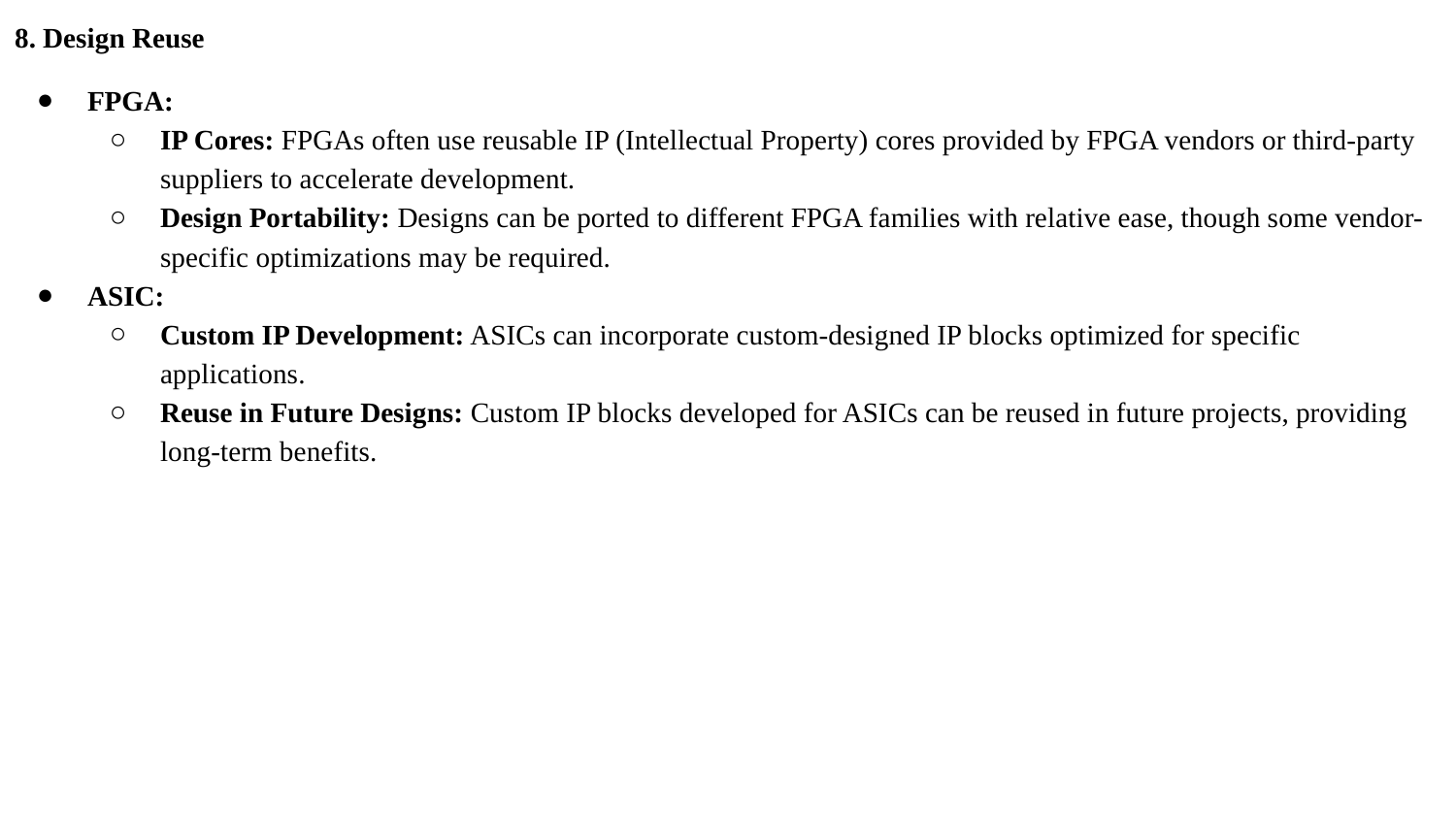

8. Design Reuse
FPGA:
IP Cores: FPGAs often use reusable IP (Intellectual Property) cores provided by FPGA vendors or third-party suppliers to accelerate development.
Design Portability: Designs can be ported to different FPGA families with relative ease, though some vendor-specific optimizations may be required.
ASIC:
Custom IP Development: ASICs can incorporate custom-designed IP blocks optimized for specific applications.
Reuse in Future Designs: Custom IP blocks developed for ASICs can be reused in future projects, providing long-term benefits.